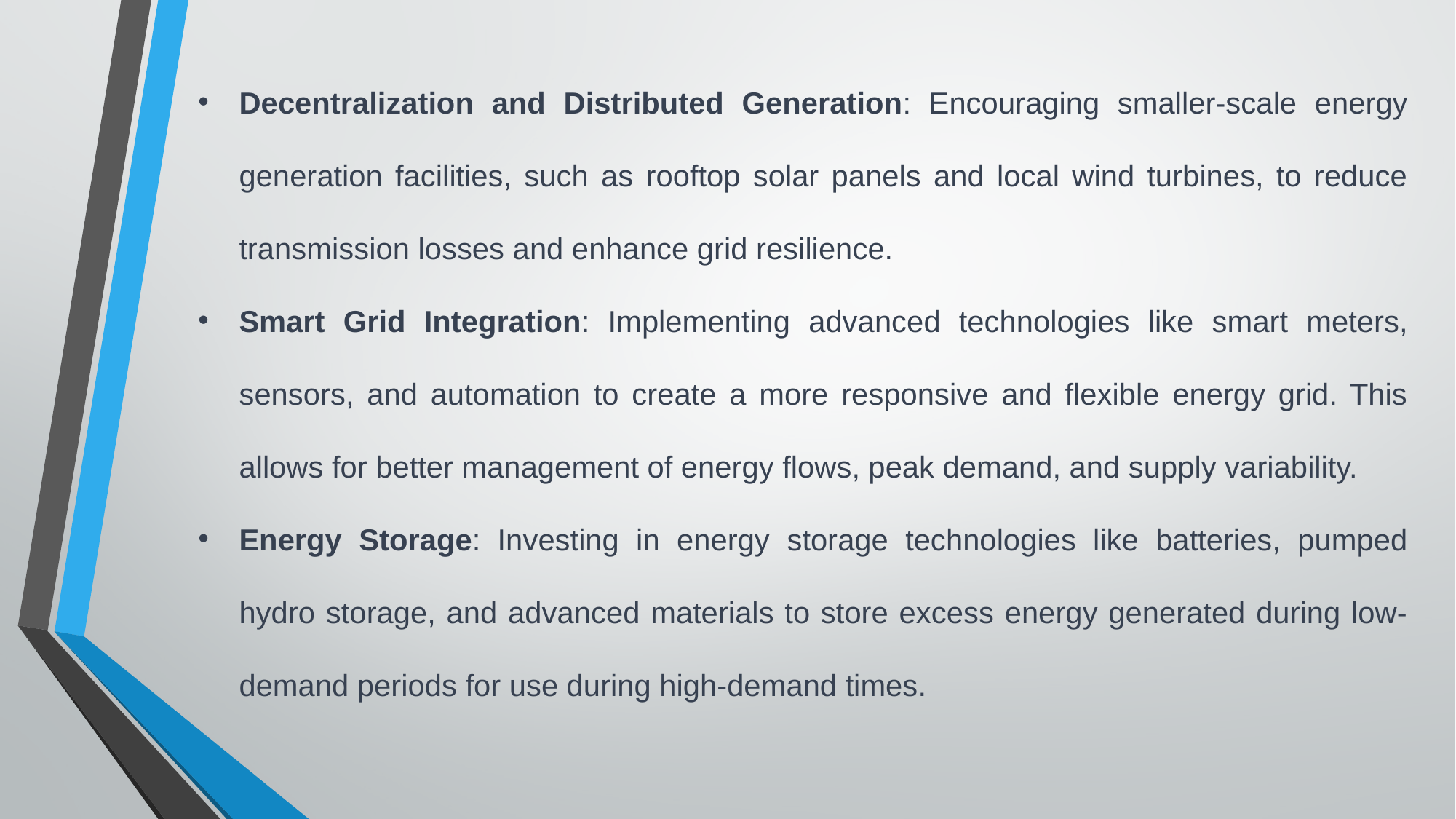

Decentralization and Distributed Generation: Encouraging smaller-scale energy generation facilities, such as rooftop solar panels and local wind turbines, to reduce transmission losses and enhance grid resilience.
Smart Grid Integration: Implementing advanced technologies like smart meters, sensors, and automation to create a more responsive and flexible energy grid. This allows for better management of energy flows, peak demand, and supply variability.
Energy Storage: Investing in energy storage technologies like batteries, pumped hydro storage, and advanced materials to store excess energy generated during low-demand periods for use during high-demand times.